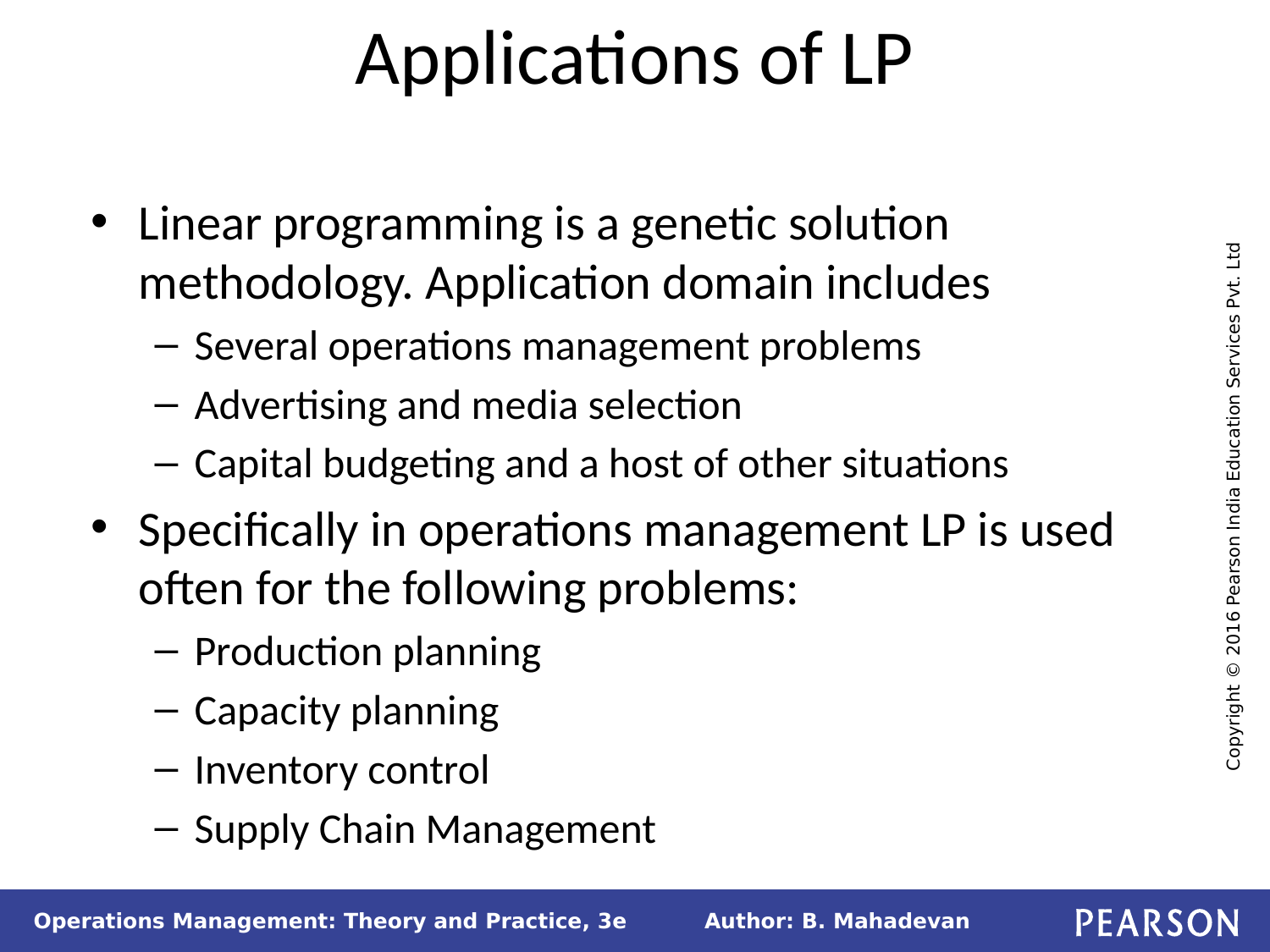

# Applications of LP
Linear programming is a genetic solution methodology. Application domain includes
Several operations management problems
Advertising and media selection
Capital budgeting and a host of other situations
Specifically in operations management LP is used often for the following problems:
Production planning
Capacity planning
Inventory control
Supply Chain Management